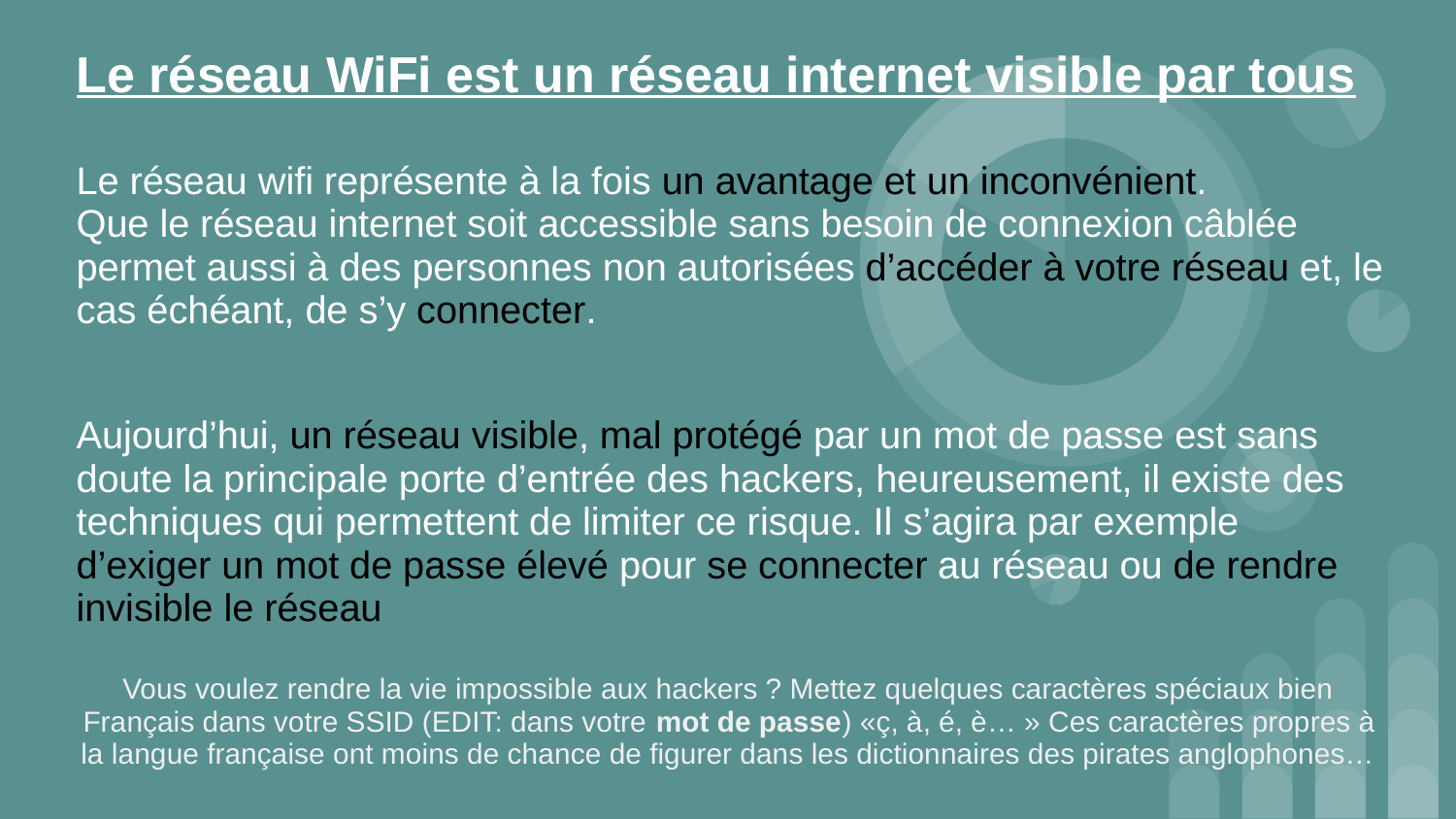

# Le réseau WiFi est un réseau internet visible par tous

Le réseau wifi représente à la fois un avantage et un inconvénient.
Que le réseau internet soit accessible sans besoin de connexion câblée permet aussi à des personnes non autorisées d’accéder à votre réseau et, le cas échéant, de s’y connecter.

Aujourd’hui, un réseau visible, mal protégé par un mot de passe est sans doute la principale porte d’entrée des hackers, heureusement, il existe des techniques qui permettent de limiter ce risque. Il s’agira par exemple d’exiger un mot de passe élevé pour se connecter au réseau ou de rendre invisible le réseau

Vous voulez rendre la vie impossible aux hackers ? Mettez quelques caractères spéciaux bien Français dans votre SSID (EDIT: dans votre mot de passe) «ç, à, é, è… » Ces caractères propres à la langue française ont moins de chance de figurer dans les dictionnaires des pirates anglophones…
.